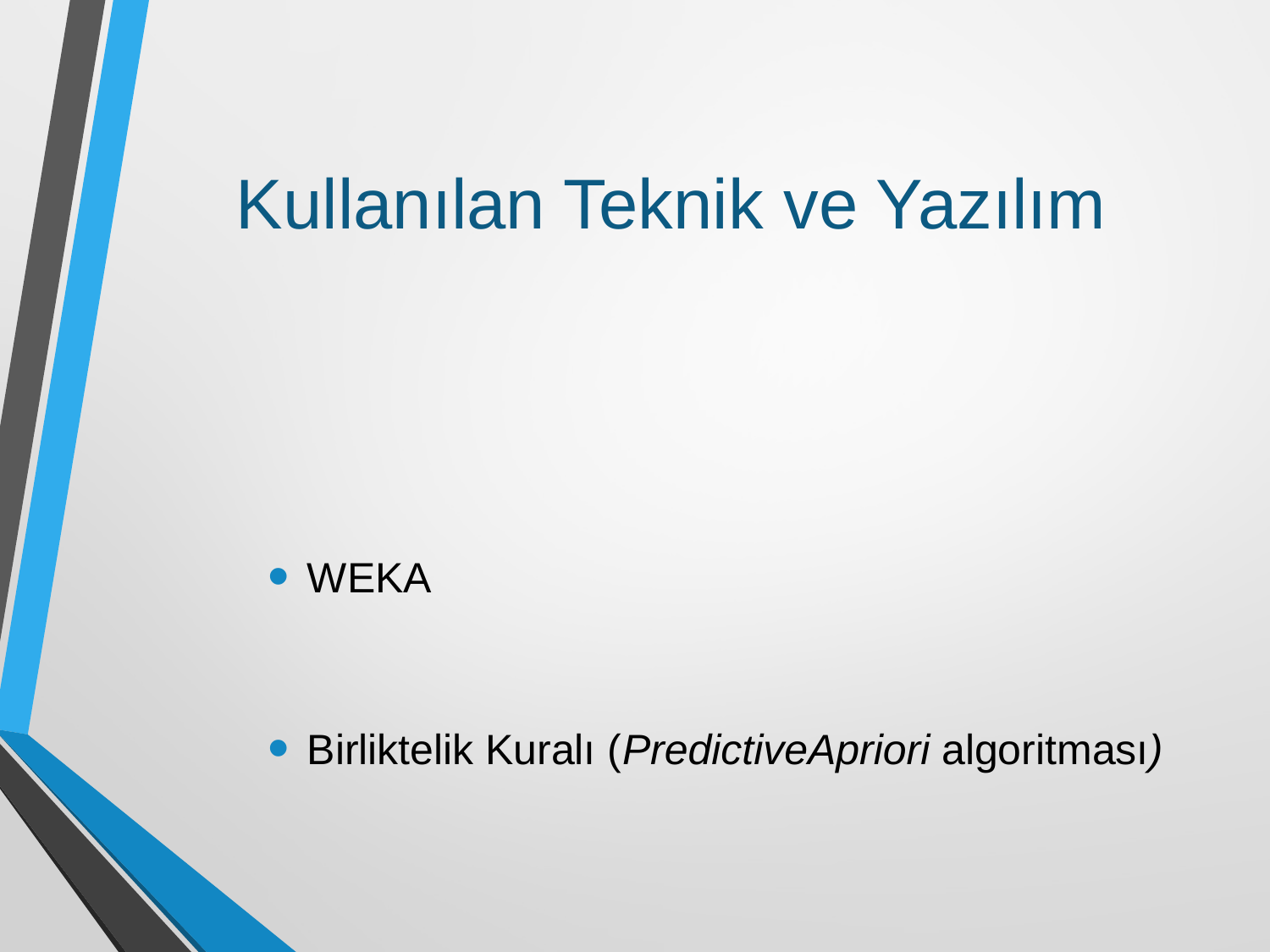

# Kullanılan Teknik ve Yazılım
WEKA
Birliktelik Kuralı (PredictiveApriori algoritması)